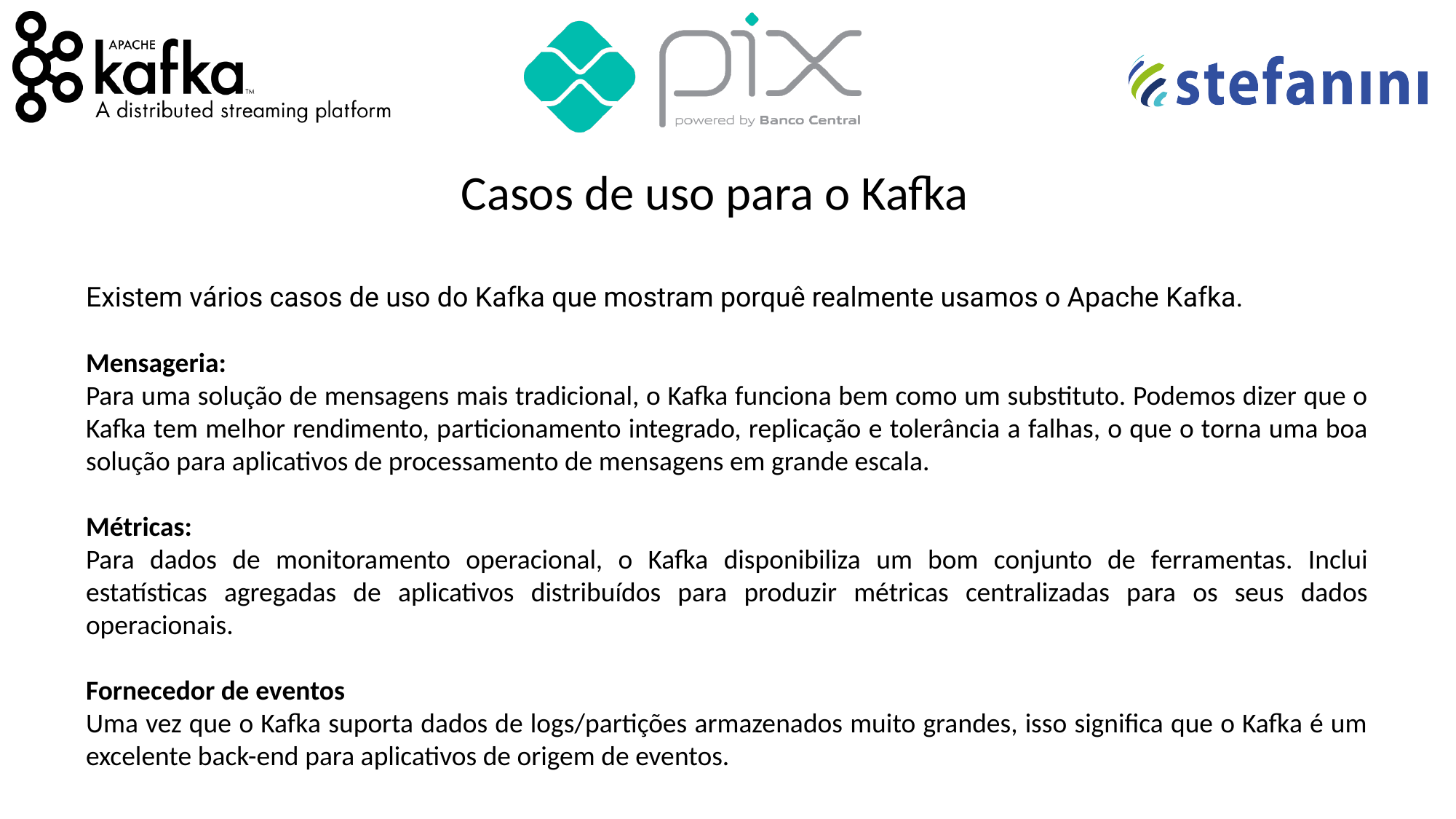

Casos de uso para o Kafka

Existem vários casos de uso do Kafka que mostram porquê realmente usamos o Apache Kafka.

Mensageria:
Para uma solução de mensagens mais tradicional, o Kafka funciona bem como um substituto. Podemos dizer que o Kafka tem melhor rendimento, particionamento integrado, replicação e tolerância a falhas, o que o torna uma boa solução para aplicativos de processamento de mensagens em grande escala.

Métricas:
Para dados de monitoramento operacional, o Kafka disponibiliza um bom conjunto de ferramentas. Inclui estatísticas agregadas de aplicativos distribuídos para produzir métricas centralizadas para os seus dados operacionais.

Fornecedor de eventos
Uma vez que o Kafka suporta dados de logs/partições armazenados muito grandes, isso significa que o Kafka é um excelente back-end para aplicativos de origem de eventos.